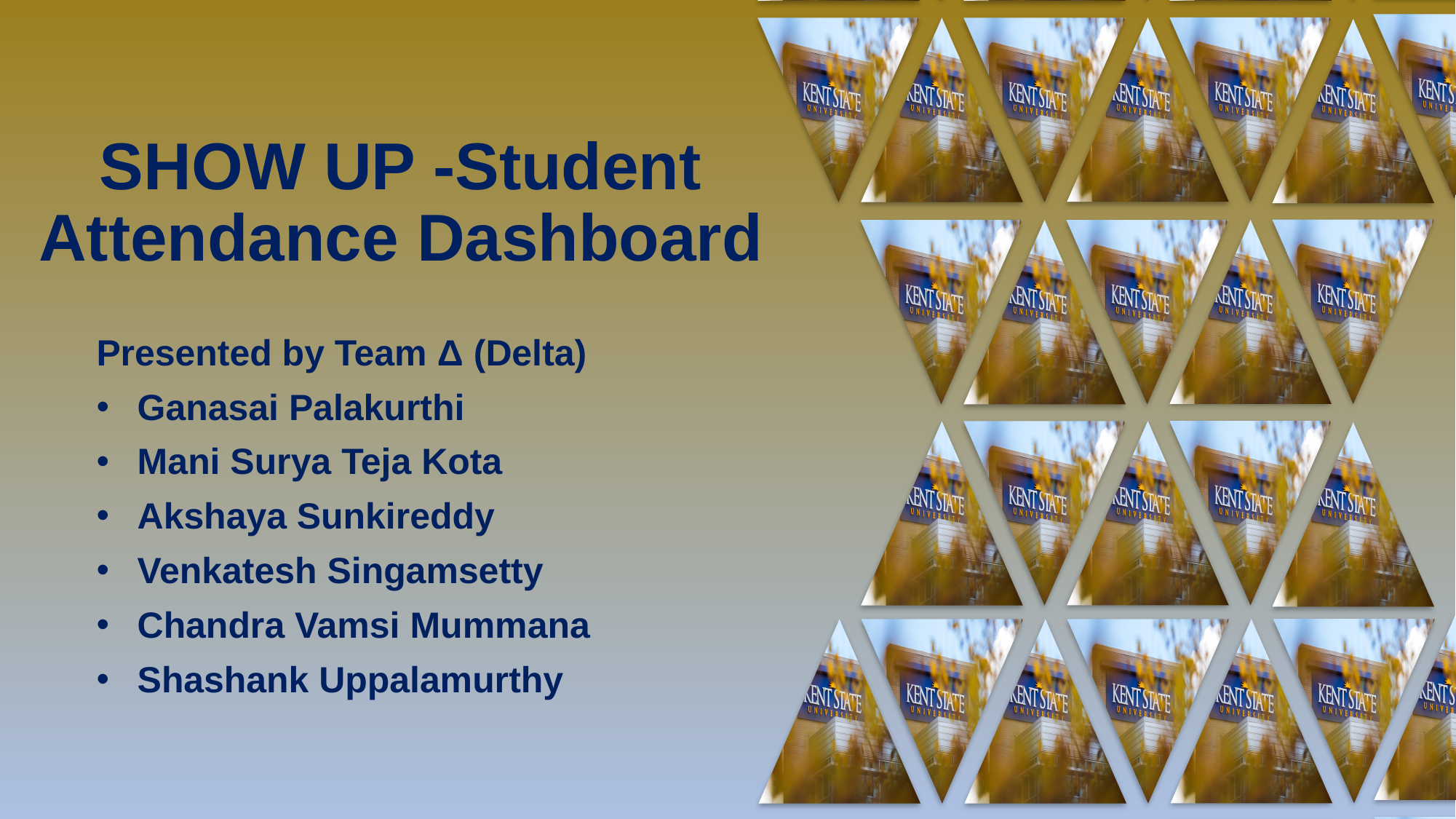

# SHOW UP -Student Attendance Dashboard
Presented by Team Δ (Delta)
Ganasai Palakurthi
Mani Surya Teja Kota
Akshaya Sunkireddy
Venkatesh Singamsetty
Chandra Vamsi Mummana
Shashank Uppalamurthy